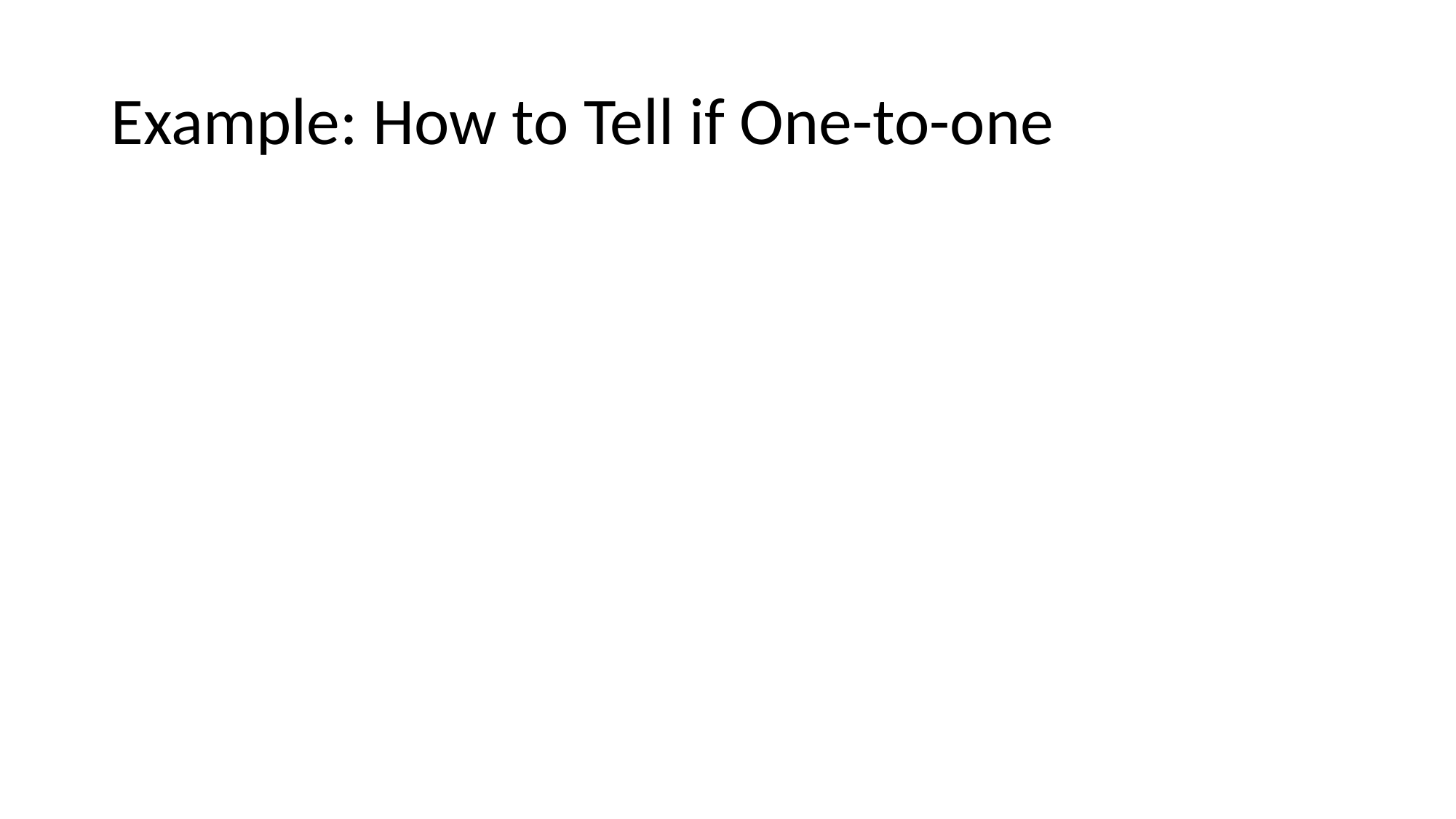

# Example: How to Tell if One-to-one